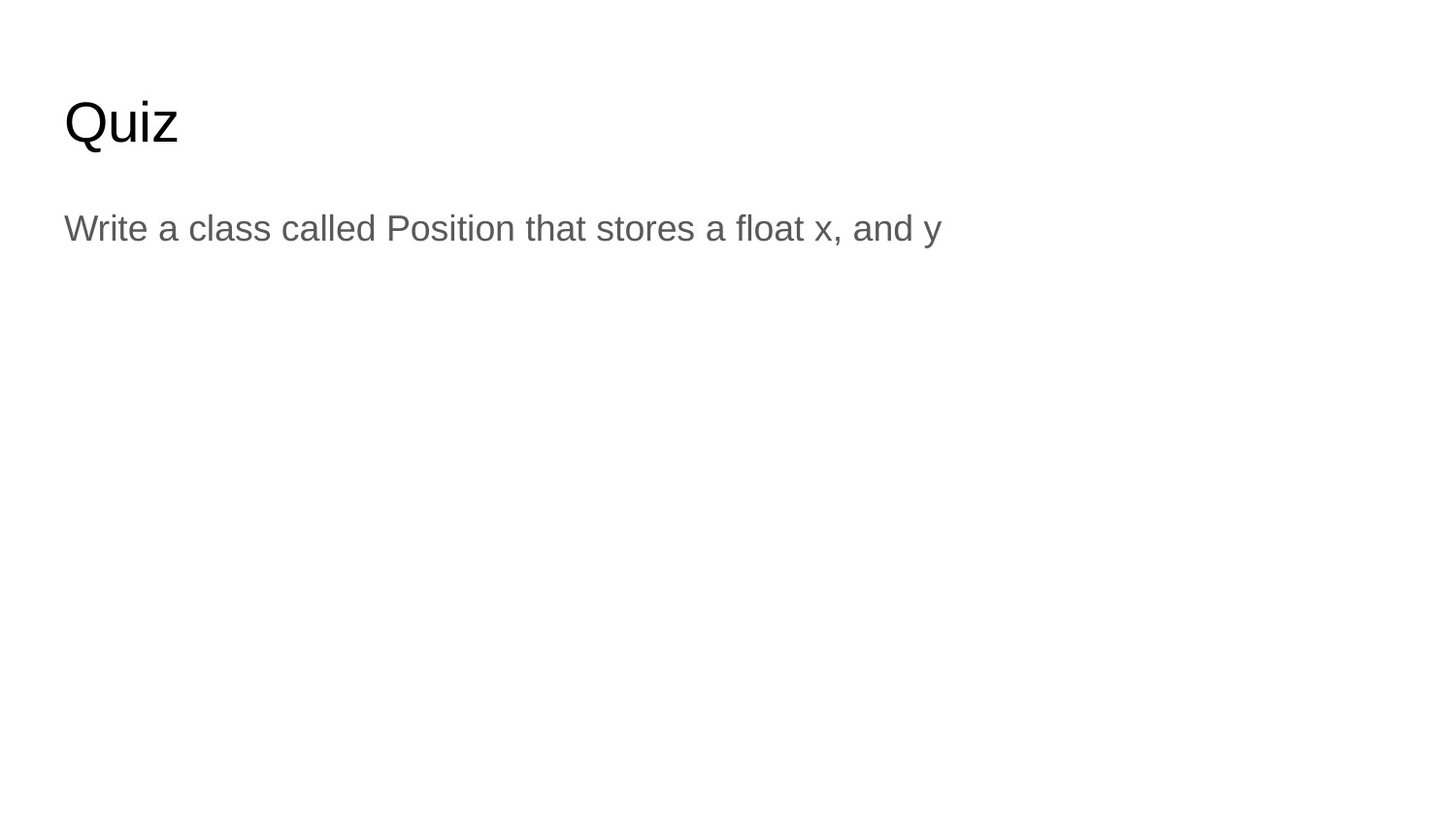

# Quiz
Write a class called Position that stores a float x, and y